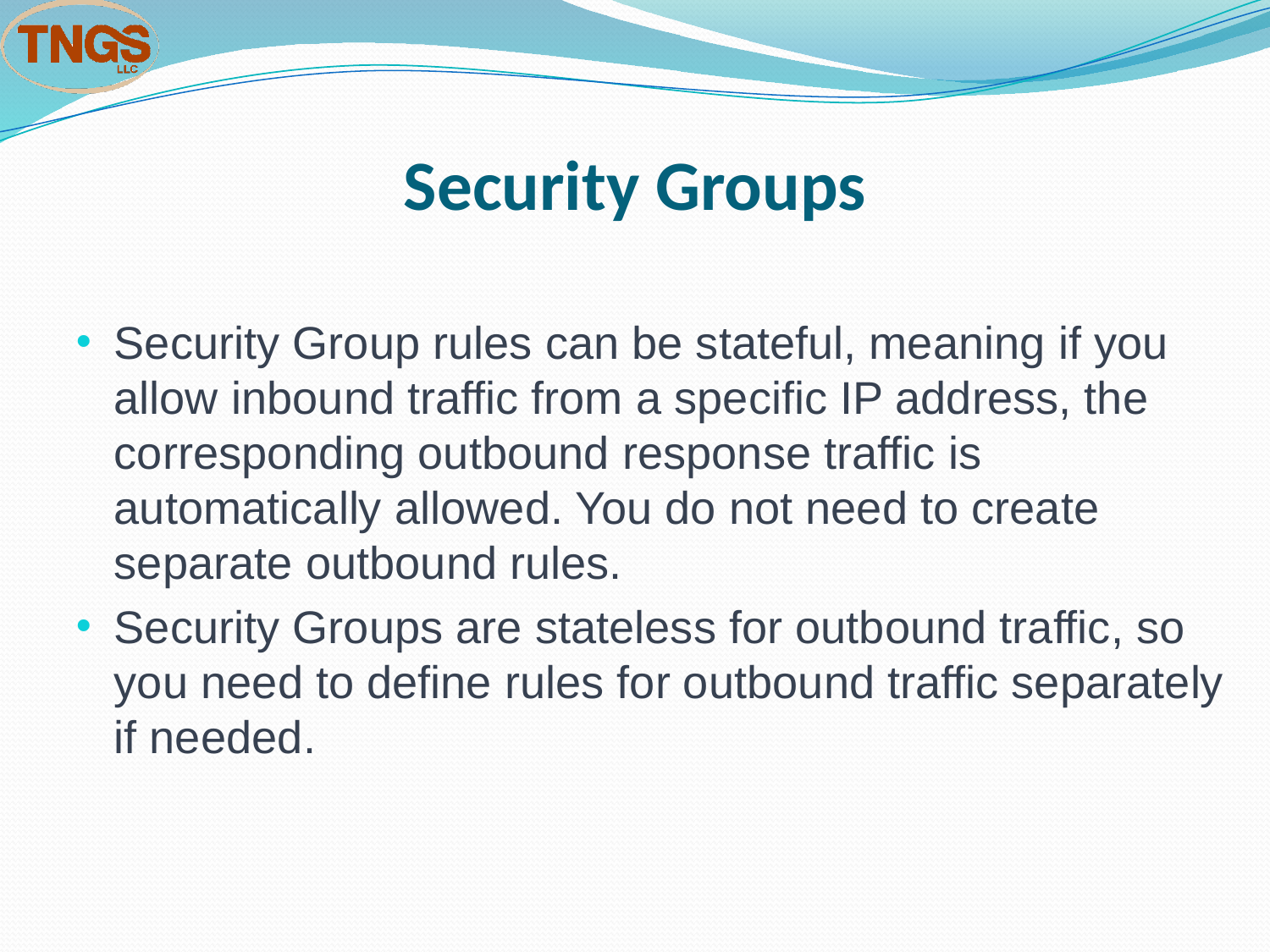

# Security Groups
Security Group rules can be stateful, meaning if you allow inbound traffic from a specific IP address, the corresponding outbound response traffic is automatically allowed. You do not need to create separate outbound rules.
Security Groups are stateless for outbound traffic, so you need to define rules for outbound traffic separately if needed.